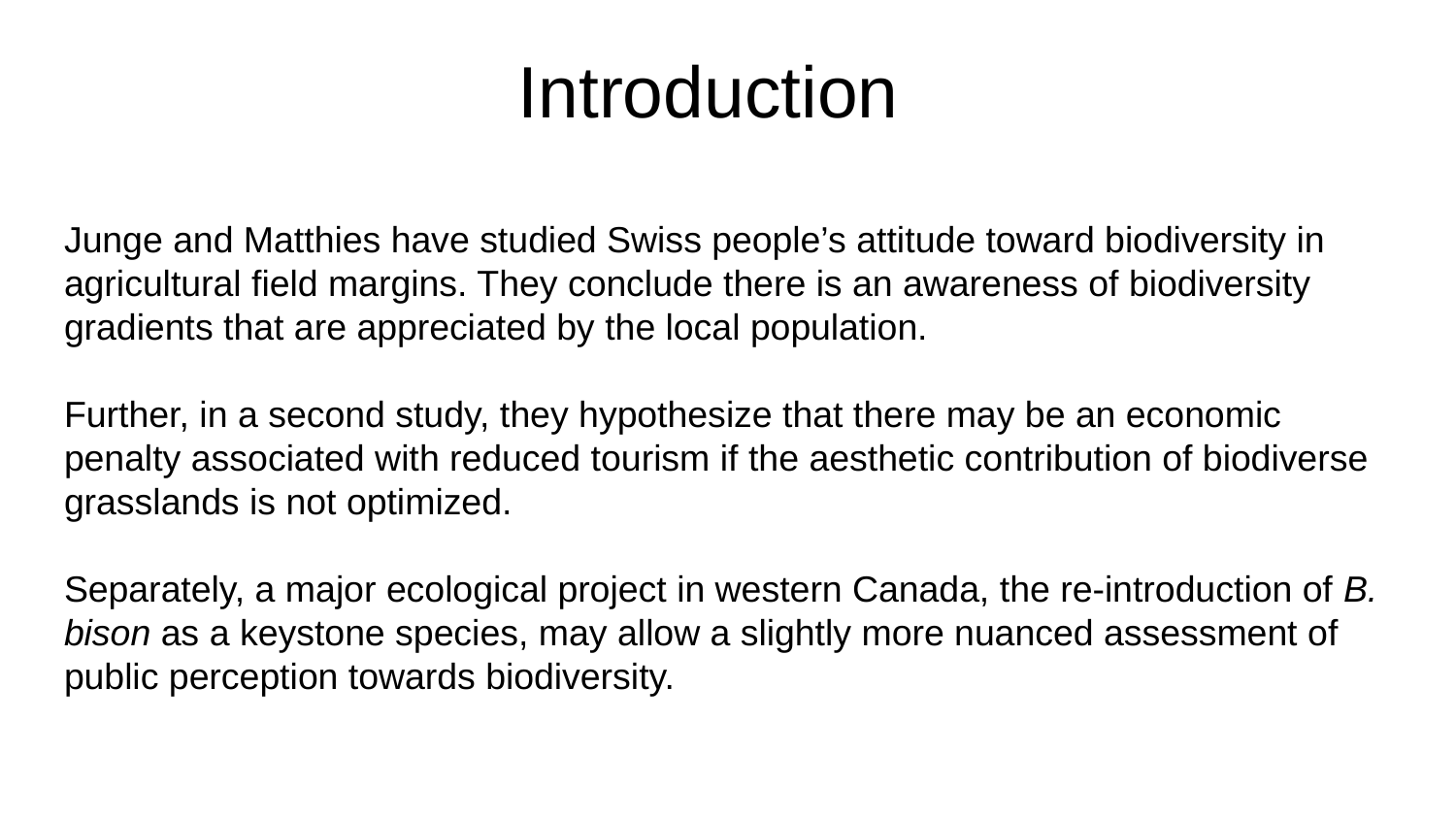

# Introduction
Junge and Matthies have studied Swiss people’s attitude toward biodiversity in agricultural field margins. They conclude there is an awareness of biodiversity gradients that are appreciated by the local population.

Further, in a second study, they hypothesize that there may be an economic penalty associated with reduced tourism if the aesthetic contribution of biodiverse grasslands is not optimized.

Separately, a major ecological project in western Canada, the re-introduction of B. bison as a keystone species, may allow a slightly more nuanced assessment of public perception towards biodiversity.